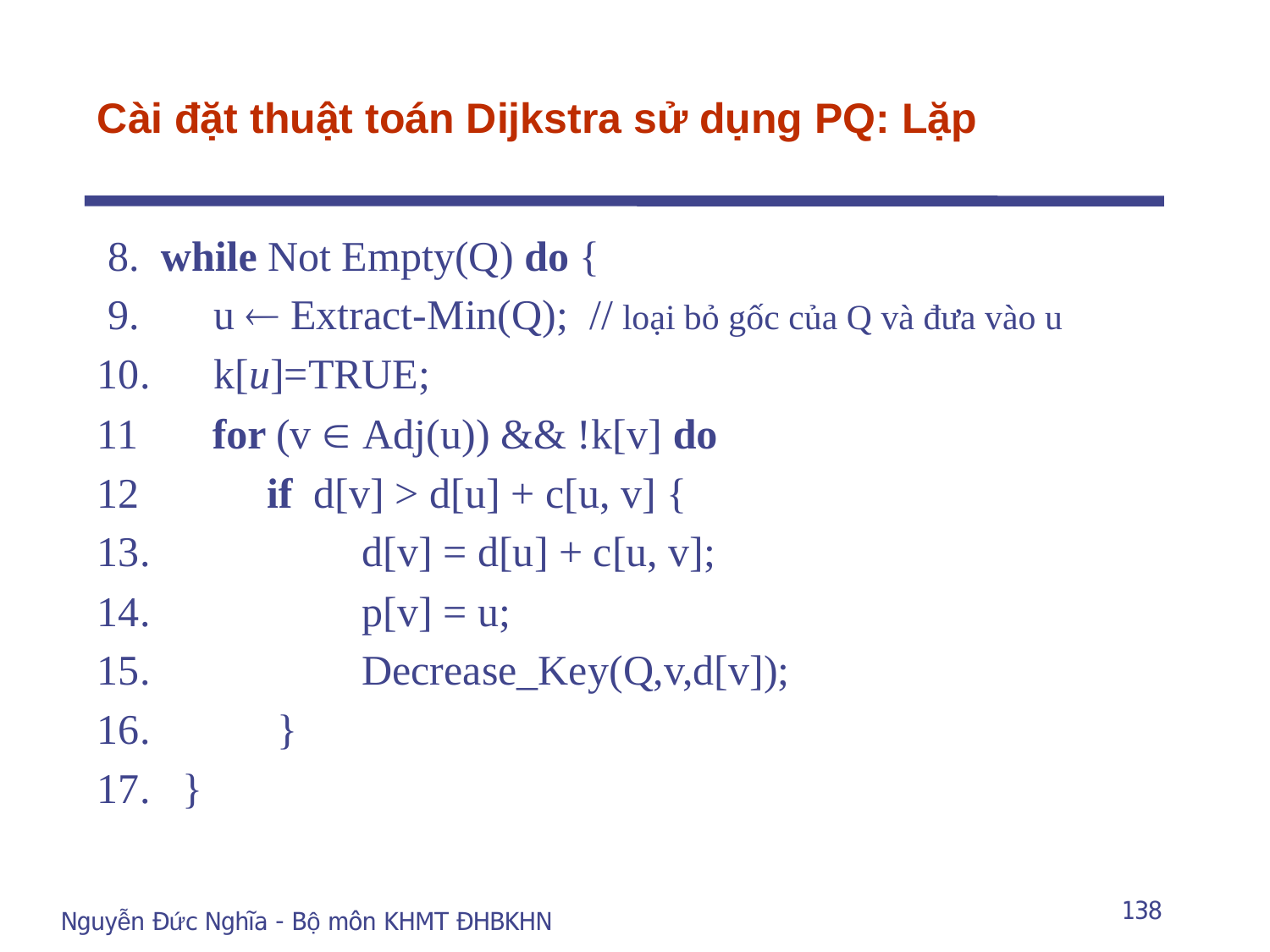

# Cài đặt thuật toán Dijkstra sử dụng PQ: Lặp
 8.  while Not Empty(Q) do {
 9.       u ← Extract-Min(Q);  // loại bỏ gốc của Q và đưa vào u
10.      k[u]=TRUE;
11       for (v ∈ Adj(u)) && !k[v] do
12            if  d[v] > d[u] + c[u, v] {
13.                    d[v] = d[u] + c[u, v];
14.                    p[v] = u;
15.                    Decrease_Key(Q,v,d[v]);
16.            }
17.   }
138
Nguyễn Đức Nghĩa - Bộ môn KHMT ĐHBKHN